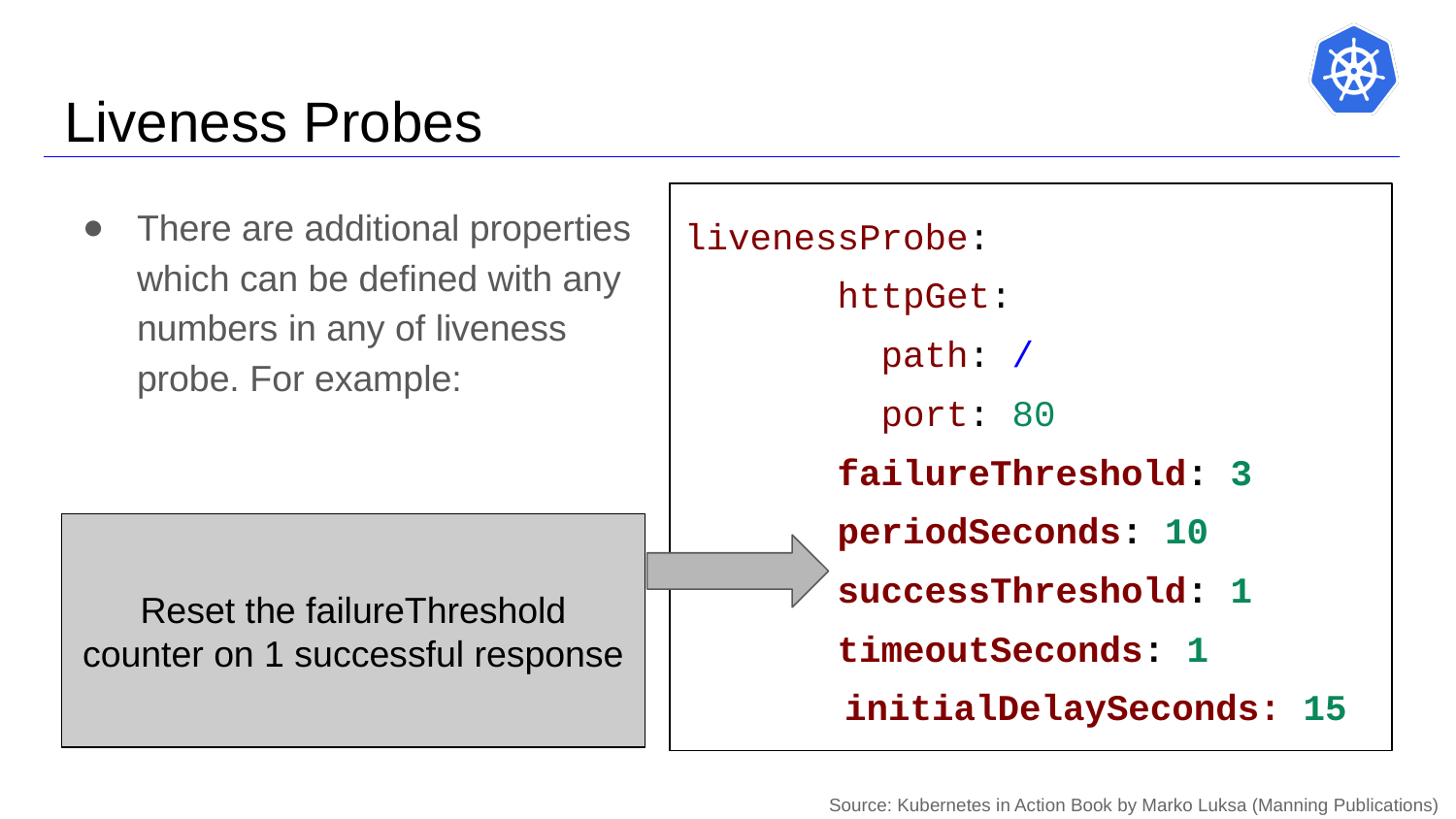

# Liveness Probes
There are additional properties which can be defined with any numbers in any of liveness probe. For example:

livenessProbe:
       httpGet:
         path: /
         port: 80
       failureThreshold: 3
       periodSeconds: 10
       successThreshold: 1
       timeoutSeconds: 1
    initialDelaySeconds: 15
Reset the failureThreshold counter on 1 successful response